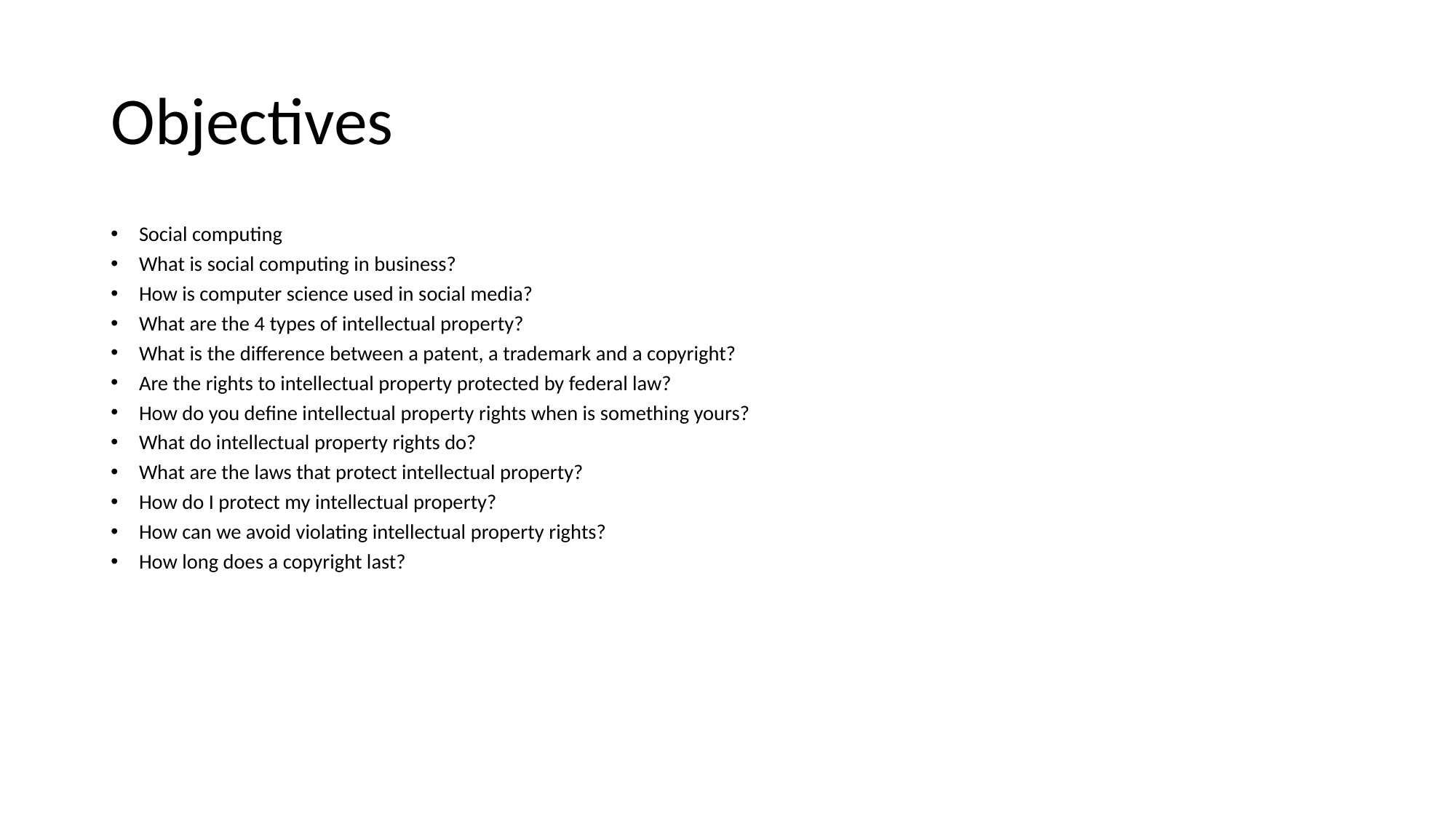

# Objectives
Social computing
What is social computing in business?
How is computer science used in social media?
What are the 4 types of intellectual property?
What is the difference between a patent, a trademark and a copyright?
Are the rights to intellectual property protected by federal law?
How do you define intellectual property rights when is something yours?
What do intellectual property rights do?
What are the laws that protect intellectual property?
How do I protect my intellectual property?
How can we avoid violating intellectual property rights?
How long does a copyright last?